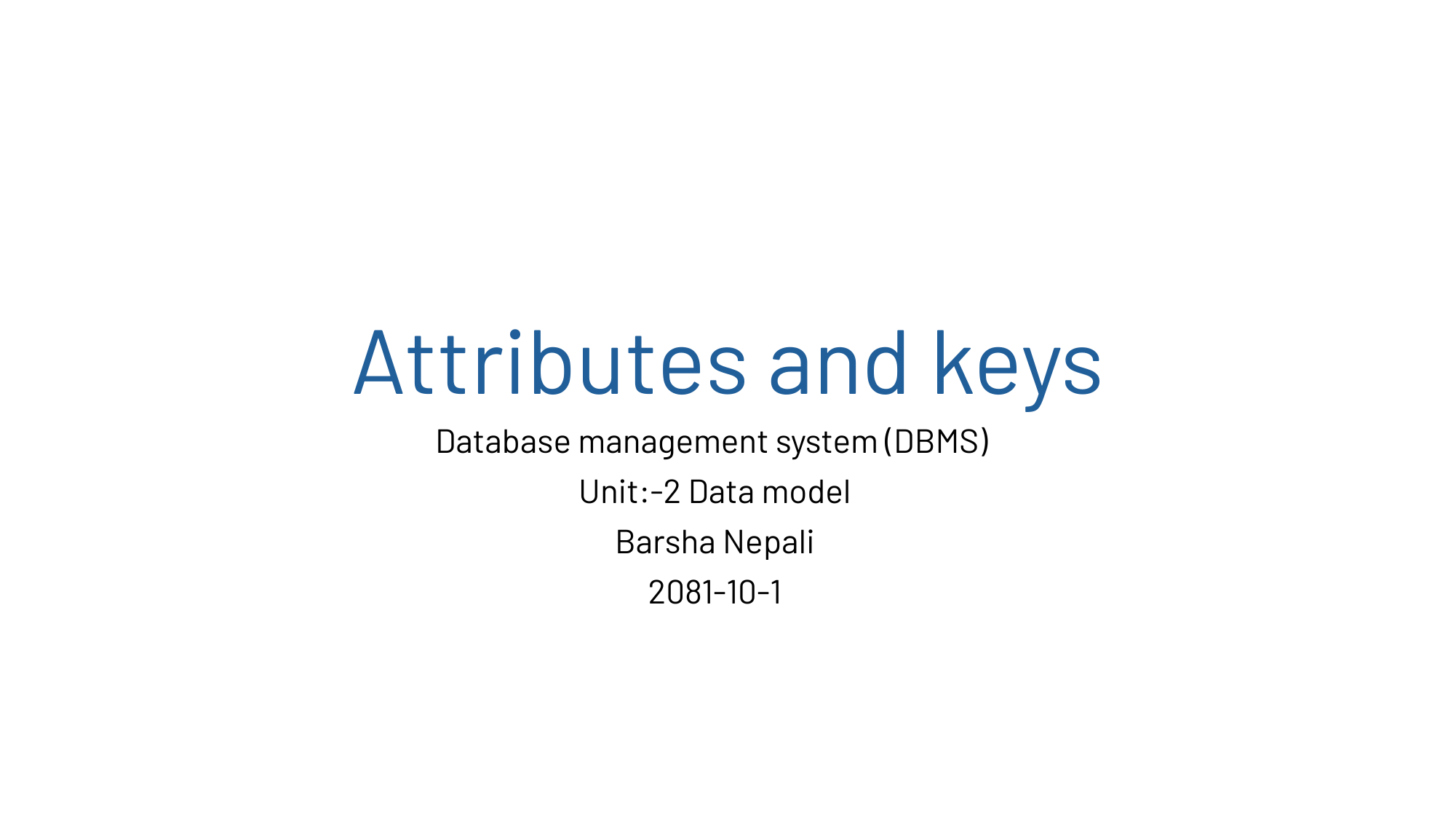

# Attributes and keys
Database management system (DBMS)
Unit:-2 Data model
Barsha Nepali
2081-10-1